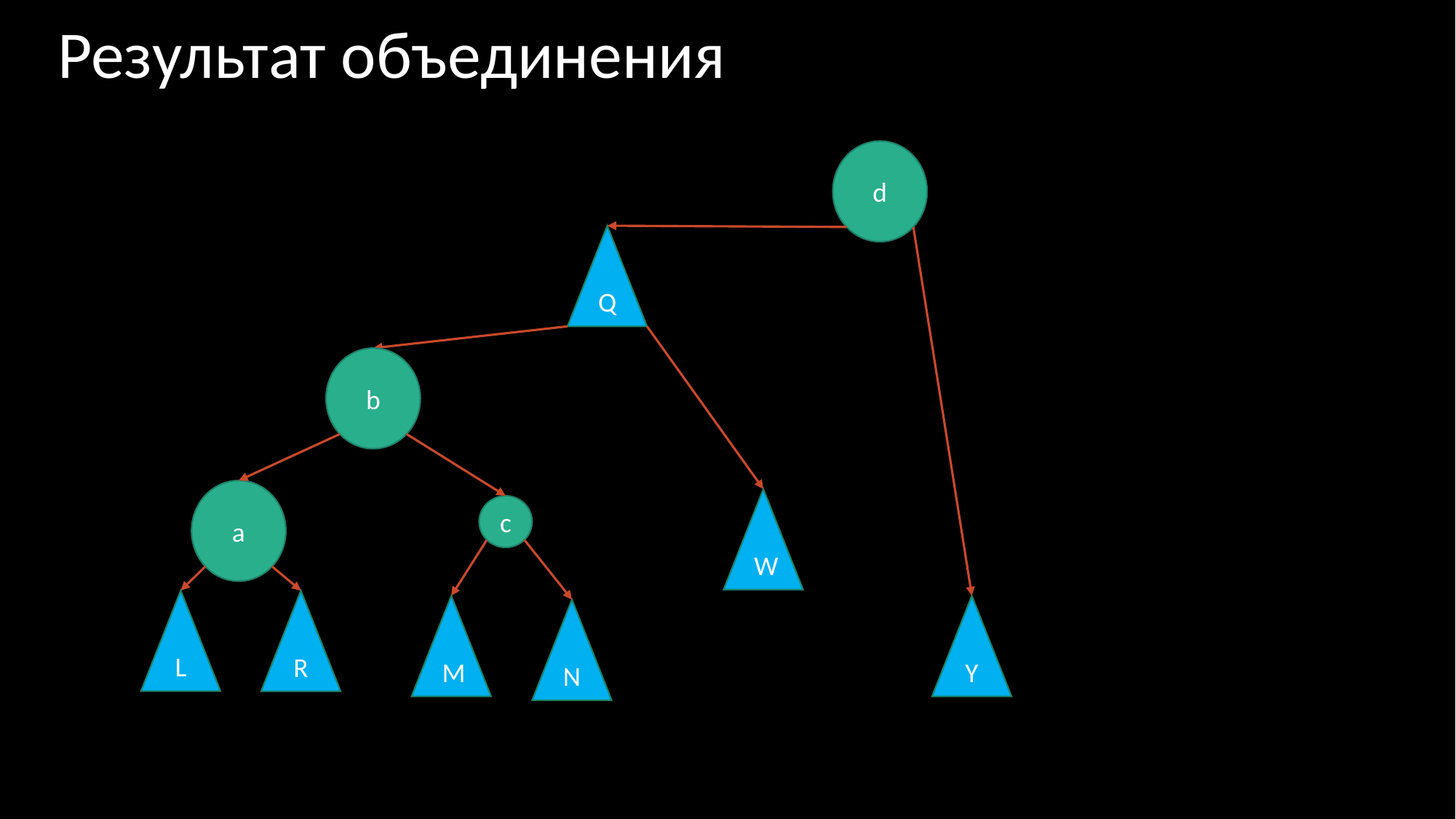

# Результат объединения
d
Q
b
a
W
c
L
R
M
Y
N